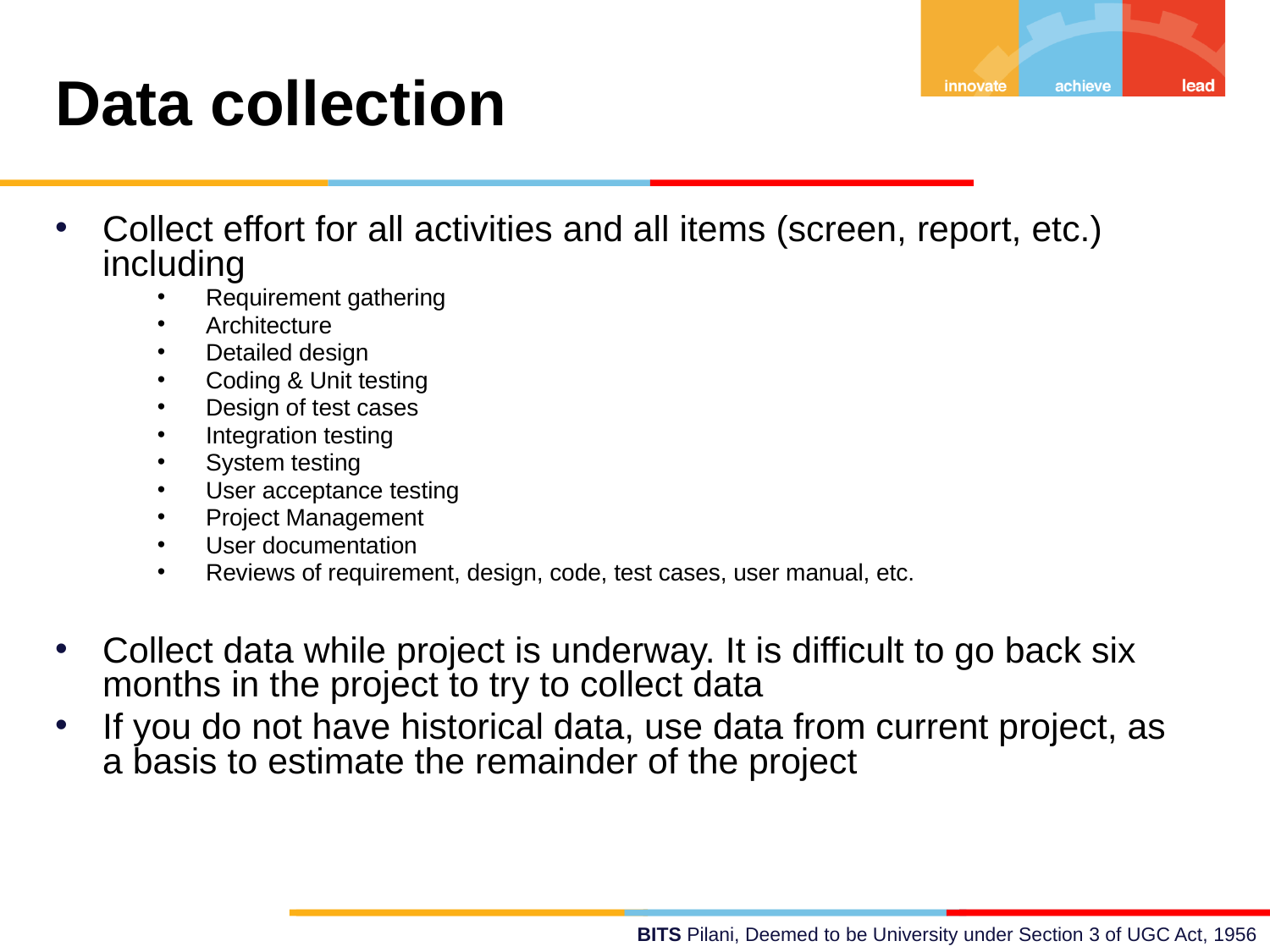

Data collection
Collect effort for all activities and all items (screen, report, etc.) including
Requirement gathering
Architecture
Detailed design
Coding & Unit testing
Design of test cases
Integration testing
System testing
User acceptance testing
Project Management
User documentation
Reviews of requirement, design, code, test cases, user manual, etc.

Collect data while project is underway. It is difficult to go back six months in the project to try to collect data
If you do not have historical data, use data from current project, as a basis to estimate the remainder of the project